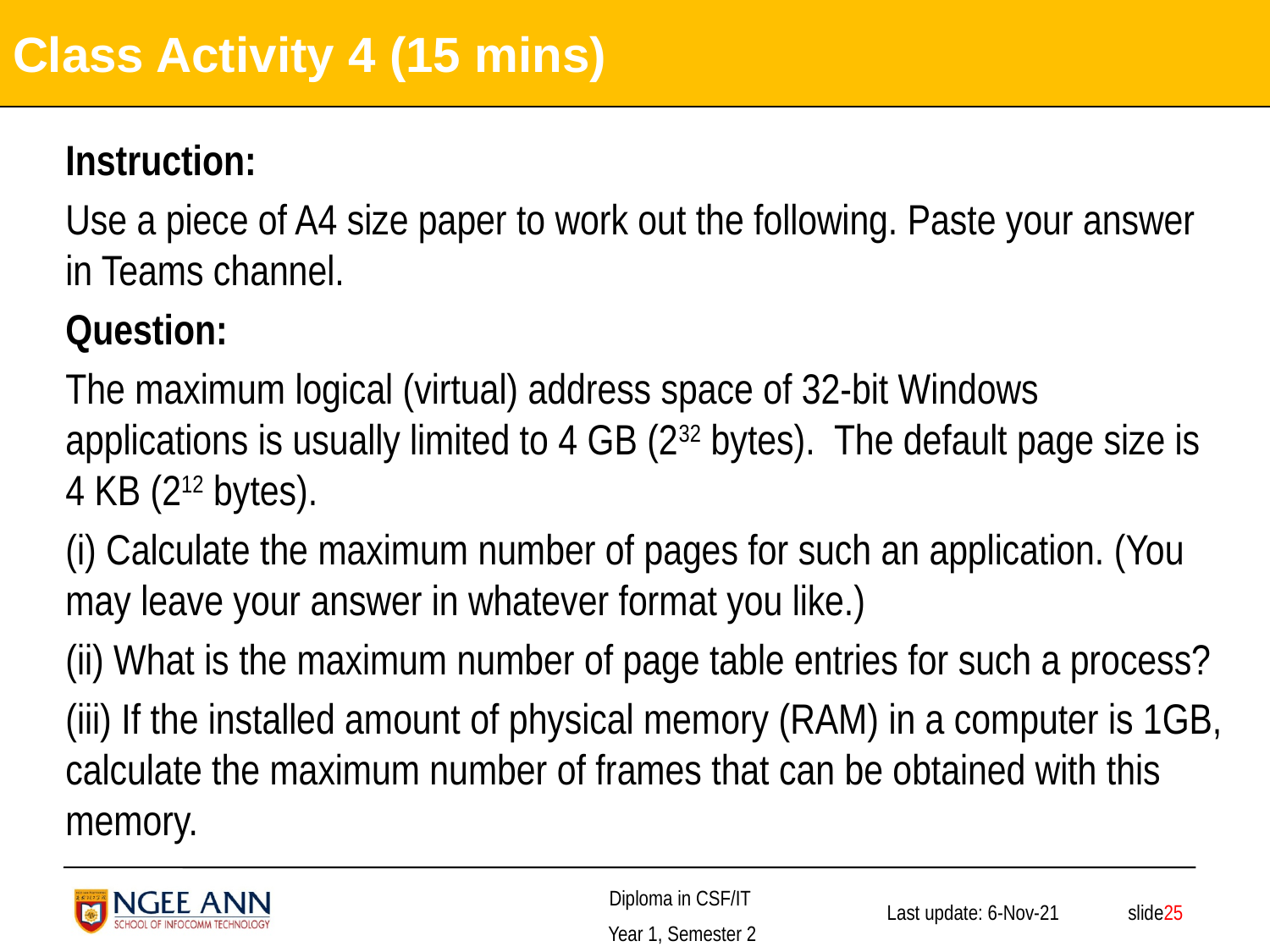

# Class Activity 4 (15 mins)
Instruction:
Use a piece of A4 size paper to work out the following. Paste your answer in Teams channel.
Question:
The maximum logical (virtual) address space of 32-bit Windows applications is usually limited to 4 GB (232 bytes).  The default page size is 4 KB (212 bytes).
(i) Calculate the maximum number of pages for such an application. (You may leave your answer in whatever format you like.)
(ii) What is the maximum number of page table entries for such a process?
(iii) If the installed amount of physical memory (RAM) in a computer is 1GB, calculate the maximum number of frames that can be obtained with this memory.

    slide25